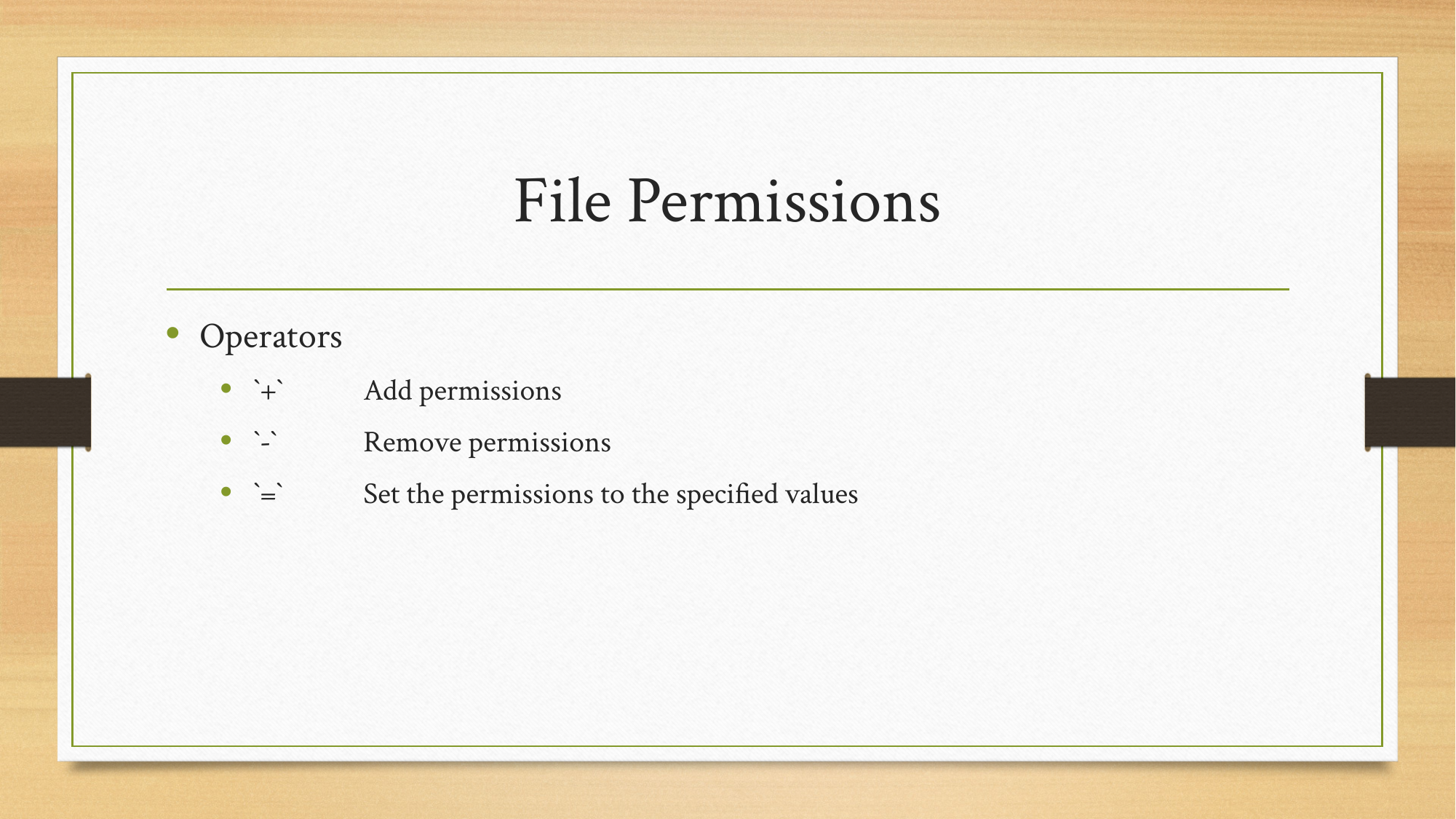

# File Permissions
Operators
`+`	Add permissions
`-`	Remove permissions
`=`	Set the permissions to the specified values